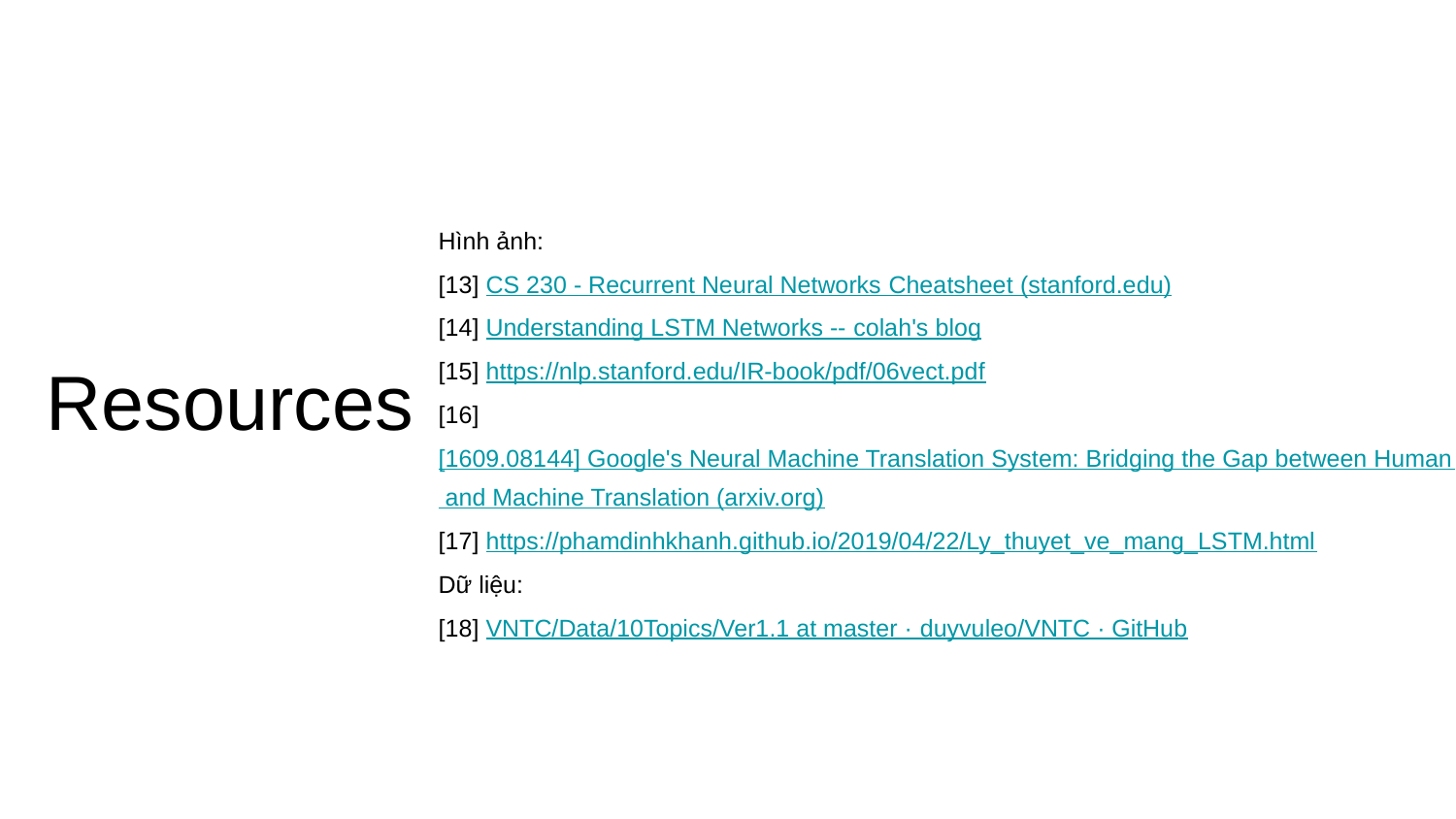

Hình ảnh:
[13] CS 230 - Recurrent Neural Networks Cheatsheet (stanford.edu)
[14] Understanding LSTM Networks -- colah's blog
[15] https://nlp.stanford.edu/IR-book/pdf/06vect.pdf
[16] [1609.08144] Google's Neural Machine Translation System: Bridging the Gap between Human and Machine Translation (arxiv.org)
[17] https://phamdinhkhanh.github.io/2019/04/22/Ly_thuyet_ve_mang_LSTM.html
Dữ liệu:
[18] VNTC/Data/10Topics/Ver1.1 at master · duyvuleo/VNTC · GitHub
# Resources